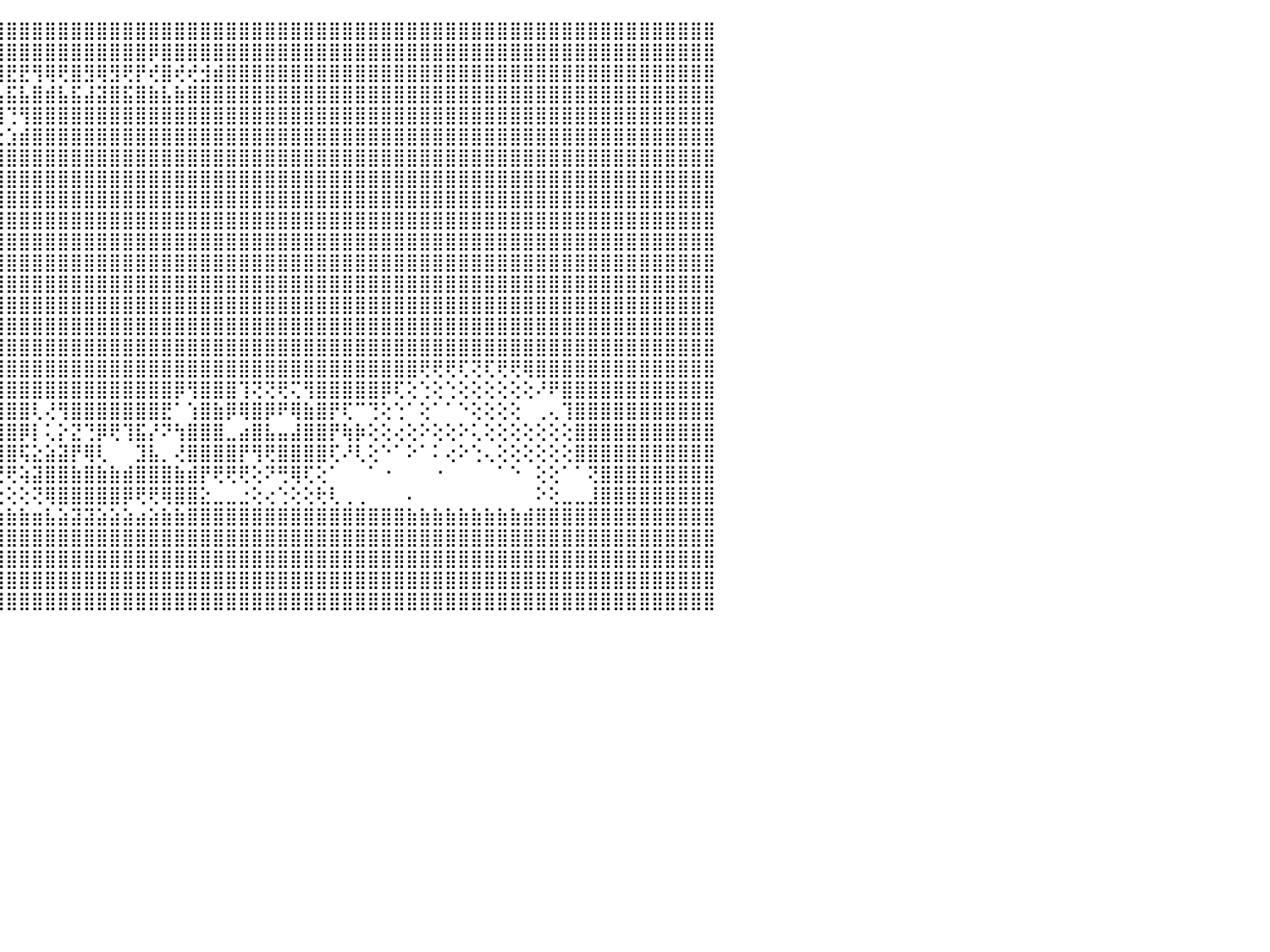

⣿⣿⣿⣿⣿⣿⣿⣿⣿⣿⣿⣿⣿⣿⣿⣿⣿⣿⣿⣿⣿⣿⣿⣿⣿⣿⣿⣿⣿⣿⣿⣿⣿⣿⣿⣿⣿⣿⣿⣿⣿⣿⣿⣿⣿⣿⣿⣿⣿⣿⣿⣿⣿⣿⣿⣿⣿⣿⣿⣿⣿⣿⣿⣿⣿⣿⣿⣿⣿⣿⣿⣿⣿⣿⣿⣿⣿⣿⣿⣿⣿⣿⣿⣿⣿⣿⣿⣿⣿⣿⣿⣿⣿⣿⣿⣿⣿⣿⣿⣿⠀
⣿⣿⣿⣿⣿⣿⣿⣿⣿⣿⣿⣿⣿⣿⣿⣿⣿⣿⣿⣿⣿⣿⣿⣿⣿⣿⣿⣿⣿⣿⣿⣿⣿⣿⣿⣿⣿⣿⣿⢿⣿⣿⣿⣿⣿⣿⣿⣿⣿⣿⣿⣿⣿⣿⣿⣿⡿⣿⣿⣿⣿⣿⣿⣿⣿⣿⣿⣿⣿⣿⣿⣿⣿⣿⣿⣿⣿⣿⣿⣿⣿⣿⣿⣿⣿⣿⣿⣿⣿⣿⣿⣿⣿⣿⣿⣿⣿⣿⣿⣿⠀
⣿⣿⣿⣿⣿⣿⣟⣿⡿⢻⣿⢿⢿⣿⡟⡿⣿⢻⢟⡿⢿⣟⣟⢿⢿⢟⡻⡟⣟⡿⣿⣿⢿⡿⣿⡿⢞⣿⡾⢻⢺⢟⡞⣟⣿⣟⣟⢻⢿⢟⣿⣻⢿⣻⢟⡟⢞⣿⢞⢞⣺⣾⣿⣿⣿⣿⣿⣿⣿⣿⣿⣿⣿⣿⣿⣿⣿⣿⣿⣿⣿⣿⣿⣿⣿⣿⣿⣿⣿⣿⣿⣿⣿⣿⣿⣿⣿⣿⣿⣿⠀
⣿⣿⣿⣿⣿⣿⣵⣿⣷⣾⣯⣮⣵⣷⣽⣵⣿⣽⣿⣯⣧⣿⣿⣿⣿⣾⣽⣷⣿⣵⣿⣽⣝⢫⣿⣷⢕⢻⢇⢝⢼⣾⣯⣾⣧⣯⣧⣿⣾⣧⣯⣼⣽⣿⣯⣿⣷⣧⣷⣿⣿⣿⣿⣿⣿⣿⣿⣿⣿⣿⣿⣿⣿⣿⣿⣿⣿⣿⣿⣿⣿⣿⣿⣿⣿⣿⣿⣿⣿⣿⣿⣿⣿⣿⣿⣿⣿⣿⣿⣿⠀
⣿⣿⣿⣿⣿⣿⣿⣿⣿⣿⣿⣿⣿⣿⣿⣿⣿⣿⣿⣿⣿⣿⣿⣿⣿⣿⣿⣿⣿⣿⣿⢿⢝⢅⢿⣿⡕⢕⣵⡇⢜⣼⢝⢹⣿⢙⢻⣿⣿⣿⣿⣿⣿⣿⣿⣿⣿⣿⣿⣿⣿⣿⣿⣿⣿⣿⣿⣿⣿⣿⣿⣿⣿⣿⣿⣿⣿⣿⣿⣿⣿⣿⣿⣿⣿⣿⣿⣿⣿⣿⣿⣿⣿⣿⣿⣿⣿⣿⣿⣿⠀
⣿⣿⣿⣿⣿⣿⣿⣿⣿⣿⣿⣿⣿⣿⣿⣿⣿⣿⣿⣿⣿⣿⣿⣿⣿⡿⢟⢻⡝⢹⡷⢕⢜⣕⢝⣿⣧⣼⣿⣧⣅⢇⢕⢜⢕⣱⣾⣿⣿⣿⣿⣿⣿⣿⣿⣿⣿⣿⣿⣿⣿⣿⣿⣿⣿⣿⣿⣿⣿⣿⣿⣿⣿⣿⣿⣿⣿⣿⣿⣿⣿⣿⣿⣿⣿⣿⣿⣿⣿⣿⣿⣿⣿⣿⣿⣿⣿⣿⣿⣿⠀
⣿⣿⣿⣿⣿⣿⣿⣿⣿⣿⣿⣿⣿⣿⣿⣿⣿⣿⣿⣿⣿⣿⣿⣿⣿⢇⡵⢕⢕⣧⣜⣱⣼⣿⣿⣿⣿⣿⣿⣿⣿⣿⣧⣵⣾⣿⣿⣿⣿⣿⣿⣿⣿⣿⣿⣿⣿⣿⣿⣿⣿⣿⣿⣿⣿⣿⣿⣿⣿⣿⣿⣿⣿⣿⣿⣿⣿⣿⣿⣿⣿⣿⣿⣿⣿⣿⣿⣿⣿⣿⣿⣿⣿⣿⣿⣿⣿⣿⣿⣿⠀
⣿⣿⣿⣿⣿⣿⣿⣿⣿⣿⣿⣿⣿⣿⣿⣿⣿⣿⣿⣿⣿⣿⣿⣿⣿⣧⣵⣕⣕⣜⣿⣿⣿⣿⣿⣿⣿⣿⣿⣿⣿⣿⣿⣿⣿⣿⣿⣿⣿⣿⣿⣿⣿⣿⣿⣿⣿⣿⣿⣿⣿⣿⣿⣿⣿⣿⣿⣿⣿⣿⣿⣿⣿⣿⣿⣿⣿⣿⣿⣿⣿⣿⣿⣿⣿⣿⣿⣿⣿⣿⣿⣿⣿⣿⣿⣿⣿⣿⣿⣿⠀
⣿⣿⣿⣿⣿⣿⣿⣿⣿⣿⣿⣿⣿⣿⣿⣿⣿⣿⣿⣿⣿⣿⣿⣿⣿⣿⣿⣿⣿⣿⣿⣿⣿⣿⣿⣿⣿⣿⣿⣿⣿⣿⣿⣿⣿⣿⣿⣿⣿⣿⣿⣿⣿⣿⣿⣿⣿⣿⣿⣿⣿⣿⣿⣿⣿⣿⣿⣿⣿⣿⣿⣿⣿⣿⣿⣿⣿⣿⣿⣿⣿⣿⣿⣿⣿⣿⣿⣿⣿⣿⣿⣿⣿⣿⣿⣿⣿⣿⣿⣿⠀
⣿⣿⣿⣿⣿⣿⣿⣿⣿⣿⣿⣿⣿⣿⣿⣿⣿⣿⣿⣿⣿⣿⣿⣿⣿⣿⣿⣿⣿⣿⣿⣿⣿⣿⣿⣿⣿⣿⣿⣿⣿⣿⣿⣿⣿⣿⣿⣿⣿⣿⣿⣿⣿⣿⣿⣿⣿⣿⣿⣿⣿⣿⣿⣿⣿⣿⣿⣿⣿⣿⣿⣿⣿⣿⣿⣿⣿⣿⣿⣿⣿⣿⣿⣿⣿⣿⣿⣿⣿⣿⣿⣿⣿⣿⣿⣿⣿⣿⣿⣿⠀
⣿⣿⣿⣿⣿⣿⣿⣿⣿⣿⣿⣿⣿⣿⣿⣿⣿⣿⣿⣿⣿⣿⣿⣿⣿⣿⣿⣿⣿⣿⣿⣿⣿⣿⣿⣿⣿⣿⣿⣿⣿⣿⣿⣿⣿⣿⣿⣿⣿⣿⣿⣿⣿⣿⣿⣿⣿⣿⣿⣿⣿⣿⣿⣿⣿⣿⣿⣿⣿⣿⣿⣿⣿⣿⣿⣿⣿⣿⣿⣿⣿⣿⣿⣿⣿⣿⣿⣿⣿⣿⣿⣿⣿⣿⣿⣿⣿⣿⣿⣿⠀
⣿⣿⣿⣿⣿⣿⣿⣿⣿⣿⣿⣿⣿⣿⣿⣿⣿⣿⣿⣿⣿⣿⣿⣿⣿⣿⣿⣿⣿⣿⣿⣿⣿⣿⣿⣿⣿⣿⣿⣿⣿⣿⣿⣿⣿⣿⣿⣿⣿⣿⣿⣿⣿⣿⣿⣿⣿⣿⣿⣿⣿⣿⣿⣿⣿⣿⣿⣿⣿⣿⣿⣿⣿⣿⣿⣿⣿⣿⣿⣿⣿⣿⣿⣿⣿⣿⣿⣿⣿⣿⣿⣿⣿⣿⣿⣿⣿⣿⣿⣿⠀
⣿⣿⣿⣿⣿⣿⣿⣿⣿⣿⣿⣿⣿⣿⣿⣿⣿⣿⣿⣿⣿⣿⣿⣿⣿⣿⣿⣿⣿⣿⣿⣿⣿⣿⣿⣿⣿⣿⣿⣿⣿⣿⣿⣿⣿⣿⣿⣿⣿⣿⣿⣿⣿⣿⣿⣿⣿⣿⣿⣿⣿⣿⣿⣿⣿⣿⣿⣿⣿⣿⣿⣿⣿⣿⣿⣿⣿⣿⣿⣿⣿⣿⣿⣿⣿⣿⣿⣿⣿⣿⣿⣿⣿⣿⣿⣿⣿⣿⣿⣿⠀
⣿⣿⣿⣿⣿⣿⣿⣿⣿⣿⣿⣿⣿⣿⣿⣿⣿⣿⣿⣿⣿⣿⣿⣿⣿⣿⣿⣿⣿⣿⣿⣿⣿⣿⣿⣿⣿⣿⣿⣿⣿⣿⣿⣿⣿⣿⣿⣿⣿⣿⣿⣿⣿⣿⣿⣿⣿⣿⣿⣿⣿⣿⣿⣿⣿⣿⣿⣿⣿⣿⣿⣿⣿⣿⣿⣿⣿⣿⣿⣿⣿⣿⣿⣿⣿⣿⣿⣿⣿⣿⣿⣿⣿⣿⣿⣿⣿⣿⣿⣿⠀
⣿⣿⣿⣿⣿⣿⣿⣿⣿⣿⣿⣿⣿⣿⣿⣿⣿⣿⣿⣿⣿⣿⣿⣿⣿⣿⣿⣿⣿⣿⣿⣿⣿⣿⣿⣿⣿⣿⣿⣿⣿⣿⣿⣿⣿⣿⣿⣿⣿⣿⣿⣿⣿⣿⣿⣿⣿⣿⣿⣿⣿⣿⣿⣿⣿⣿⣿⣿⣿⣿⣿⣿⣿⣿⣿⣿⣿⣿⣿⣿⣿⣿⣿⣿⣿⣿⣿⣿⣿⣿⣿⣿⣿⣿⣿⣿⣿⣿⣿⣿⠀
⣿⣿⣿⣿⣿⣿⣿⣿⣿⣿⣿⣿⣿⣿⣿⣿⣿⣿⣿⣿⣿⣿⣿⣿⣿⣿⣿⣿⣿⣿⣿⣿⣿⣿⣿⣿⣿⣿⣿⣿⣿⣿⣿⣿⣿⣿⣿⣿⣿⣿⣿⣿⣿⣿⣿⣿⣿⣿⣿⣿⣿⣿⣿⣿⣿⣿⣿⣿⣿⣿⣿⣿⣿⣿⣿⣿⣿⣿⣿⣿⣿⣿⣿⣿⣿⣿⣿⣿⣿⣿⣿⣿⣿⣿⣿⣿⣿⣿⣿⣿⠀
⣿⣿⣿⣿⣿⣿⣿⣿⣿⣿⣿⣿⣿⣿⣿⣿⣿⣿⣿⣿⣿⣿⣿⣿⣿⣿⣿⣿⣿⣿⡿⢟⢟⢟⢝⢟⢟⢟⢿⣿⣿⣿⣿⣿⣿⣿⣿⣿⣿⣿⣿⣿⣿⣿⣿⣿⣿⣿⣿⣿⣿⣿⣿⣿⣿⣿⣿⣿⣿⣿⣿⣿⣿⣿⣿⣿⣿⢟⢟⢟⢏⢝⢏⢟⢟⢿⣿⣿⣿⣿⣿⣿⣿⣿⣿⣿⣿⣿⣿⣿⠀
⣿⣿⣿⣿⣿⣿⣿⣿⣿⣿⣿⡿⠙⠉⠙⢟⣿⣿⣿⣿⣿⣿⣿⣟⠙⠙⣿⣿⣿⢯⣱⣱⣧⣷⣷⣷⣷⣷⣷⣜⢿⣿⣿⣿⣿⣿⣿⣿⣿⣿⣿⣿⣿⣿⣿⣿⣿⣿⡿⢻⣿⣿⣿⢹⢝⢝⢟⢍⢻⣿⣿⣿⣿⣿⡿⢏⢕⢑⢕⢑⢕⢕⢕⢕⢕⢕⠜⠟⣿⣿⣿⣿⣿⣿⣿⣿⣿⣿⣿⣿⠀
⣿⣿⣿⣿⣿⣿⣿⣿⣿⣿⣿⣿⣦⣄⣰⣾⣿⣿⡿⠋⠝⣿⡟⠟⣷⣾⣿⣿⢕⢕⠙⠛⢸⢟⢟⠟⢏⢝⢟⢟⢎⢽⣏⣿⣿⣿⣿⢇⢜⢻⣿⣿⣿⣿⣿⣿⣿⣟⠁⢱⣿⣷⡿⢿⣿⡿⠟⢿⣷⣿⡟⢏⠉⢙⢕⢑⠁⢕⠁⠁⠑⢕⢕⢕⢕⠀⢀⢄⢹⣿⣿⣿⣿⣿⣿⣿⣿⣿⣿⣿⠀
⣿⣿⣿⣿⣿⣿⣿⣿⣿⣿⣿⣿⣿⣿⣿⣿⣿⣿⣿⣦⣷⣿⣷⣴⣿⣿⣿⡟⠑⠁⠀⢔⢕⠑⠀⠀⠁⢕⠀⠀⠁⢕⢸⣿⣿⣿⡿⡇⢅⡕⣝⢙⡿⢟⢹⣯⡜⠝⢳⣿⣿⣿⣀⣴⣿⣧⣤⣼⣿⣿⡟⢷⡷⢕⢕⢔⢕⠕⢕⢕⠕⢅⢕⢕⢕⢕⢕⢕⢕⣿⣿⣿⣿⣿⣿⣿⣿⣿⣿⣿⠀
⣿⣿⣿⣿⣿⣿⣿⣿⣿⡿⣿⣿⣿⣿⣿⣿⣿⣿⣿⣿⡏⢟⢟⣿⣿⢟⣿⡷⠀⠀⠀⠀⠀⠀⠀⠀⠀⠀⠀⠀⠐⢕⢜⣿⣿⣿⢯⣕⣵⣽⡟⢿⢇⠀⠀⣹⣧⡀⢜⣿⣿⣿⣿⡟⢻⢟⣿⣿⣿⣿⢏⠜⢇⢕⠑⠁⠕⠁⠅⢔⠕⢑⢄⢕⢕⢕⢕⢕⢕⣿⣿⣿⣿⣿⣿⣿⣿⣿⣿⣿⠀
⣿⣿⣿⣿⣿⣿⣿⣿⣿⡇⢜⢿⣿⢕⢝⢻⢿⢛⢟⢟⢝⢄⢞⢝⢏⢕⣹⢕⢕⢕⠀⠀⠀⠀⠀⠀⠀⠀⠀⠀⠀⣰⡇⢻⢟⢟⢵⣽⣿⣿⣷⣿⣷⣷⣾⣿⣿⣿⣷⣾⡟⢟⢟⢟⢕⠝⢛⢿⢏⢕⠁⠀⠀⠁⠐⠀⠀⠀⠐⠀⠀⠀⠀⠁⠑⠀⢕⢕⠁⠁⢝⣿⣿⣿⣿⣿⣿⣿⣿⣿⠀
⣿⣿⣿⣿⣿⣿⣿⣿⣿⣇⣕⣼⣜⢇⢕⢕⢅⠄⠁⠕⢕⢵⢧⢀⢀⣱⣟⣇⡑⢕⢀⢐⠐⠐⠐⠀⠀⠂⠄⢀⢀⢹⢕⢸⢕⢕⢕⢝⢿⣿⣿⣿⣿⣿⡿⢟⢟⢿⣿⣿⣕⣀⣀⣐⢕⢔⢑⢕⢕⢗⢇⢀⢀⠀⠀⠀⠄⠀⠀⠀⠀⠀⠀⠀⠀⠀⠕⢕⣀⣀⣸⣿⣿⣿⣿⣿⣿⣿⣿⣿⠀
⣿⣿⣿⣿⣿⣿⣿⣿⣿⣿⣿⣿⣿⣿⣿⣿⣿⣿⣿⣿⣿⣿⣿⣿⣿⣿⣿⣿⣿⣿⣿⣿⣿⣿⣿⣿⣿⣿⣿⣿⣿⣿⣿⣷⣷⣷⣷⣶⣧⣵⣽⣽⣵⣵⣵⣴⣵⣷⣷⣿⣿⣿⣿⣿⣿⣿⣿⣿⣿⣿⣿⣿⣿⣿⣿⣿⣷⣷⣷⣷⣷⣷⣷⣷⣷⣾⣿⣿⣿⣿⣿⣿⣿⣿⣿⣿⣿⣿⣿⣿⠀
⣿⣿⣿⣿⣿⣿⣿⣿⣿⣿⣿⣿⣿⣿⣿⣿⣿⣿⣿⣿⣿⣿⣿⣿⣿⣿⣿⣿⣿⣿⣿⣿⣿⣿⣿⣿⣿⣿⣿⣿⣿⣿⣿⣿⣿⣿⣿⣿⣿⣿⣿⣿⣿⣿⣿⣿⣿⣿⣿⣿⣿⣿⣿⣿⣿⣿⣿⣿⣿⣿⣿⣿⣿⣿⣿⣿⣿⣿⣿⣿⣿⣿⣿⣿⣿⣿⣿⣿⣿⣿⣿⣿⣿⣿⣿⣿⣿⣿⣿⣿⠀
⣿⣿⣿⣿⣿⣿⣿⣿⣿⣿⣿⣿⣿⣿⣿⣿⣿⣿⣿⣿⣿⣿⣿⣿⣿⣿⣿⣿⣿⣿⣿⣿⣿⣿⣿⣿⣿⣿⣿⣿⣿⣿⣿⣿⣿⣿⣿⣿⣿⣿⣿⣿⣿⣿⣿⣿⣿⣿⣿⣿⣿⣿⣿⣿⣿⣿⣿⣿⣿⣿⣿⣿⣿⣿⣿⣿⣿⣿⣿⣿⣿⣿⣿⣿⣿⣿⣿⣿⣿⣿⣿⣿⣿⣿⣿⣿⣿⣿⣿⣿⠀
⣿⣿⣿⣿⣿⣿⣿⣿⣿⣿⣿⣿⣿⣿⣿⣿⣿⣿⣿⣿⣿⣿⣿⣿⣿⣿⣿⣿⣿⣿⣿⣿⣿⣿⣿⣿⣿⣿⣿⣿⣿⣿⣿⣿⣿⣿⣿⣿⣿⣿⣿⣿⣿⣿⣿⣿⣿⣿⣿⣿⣿⣿⣿⣿⣿⣿⣿⣿⣿⣿⣿⣿⣿⣿⣿⣿⣿⣿⣿⣿⣿⣿⣿⣿⣿⣿⣿⣿⣿⣿⣿⣿⣿⣿⣿⣿⣿⣿⣿⣿⠀
⢻⢿⢿⢿⢿⢿⢿⢿⢿⢿⢿⢿⢿⢿⠿⢿⢿⢿⢿⢿⢿⢿⢿⢿⢿⢿⢿⣿⣿⣿⣿⣿⣿⣿⣿⣿⣿⣿⣿⣿⣿⣿⣿⣿⣿⣿⣿⣿⣿⣿⣿⣿⣿⣿⣿⣿⣿⣿⣿⣿⣿⣿⣿⣿⣿⣿⣿⣿⣿⣿⣿⣿⣿⣿⣿⣿⣿⣿⣿⣿⣿⣿⣿⣿⣿⣿⣿⣿⣿⣿⣿⣿⣿⣿⣿⣿⣿⣿⣿⣿⠀
⠀⠀⠀⠀⠀⠀⠀⠀⠀⠀⠀⠀⠀⠀⠀⠀⠀⠀⠀⠀⠀⠀⠀⠀⠀⠀⠀⠀⠀⠀⠀⠀⠀⠀⠀⠀⠀⠀⠀⠀⠀⠀⠀⠀⠀⠀⠀⠀⠀⠀⠀⠀⠀⠀⠀⠀⠀⠀⠀⠀⠀⠀⠀⠀⠀⠀⠀⠀⠀⠀⠀⠀⠀⠀⠀⠀⠀⠀⠀⠀⠀⠀⠀⠀⠀⠀⠀⠀⠀⠀⠀⠀⠀⠀⠀⠀⠀⠀⠀⠀⠀